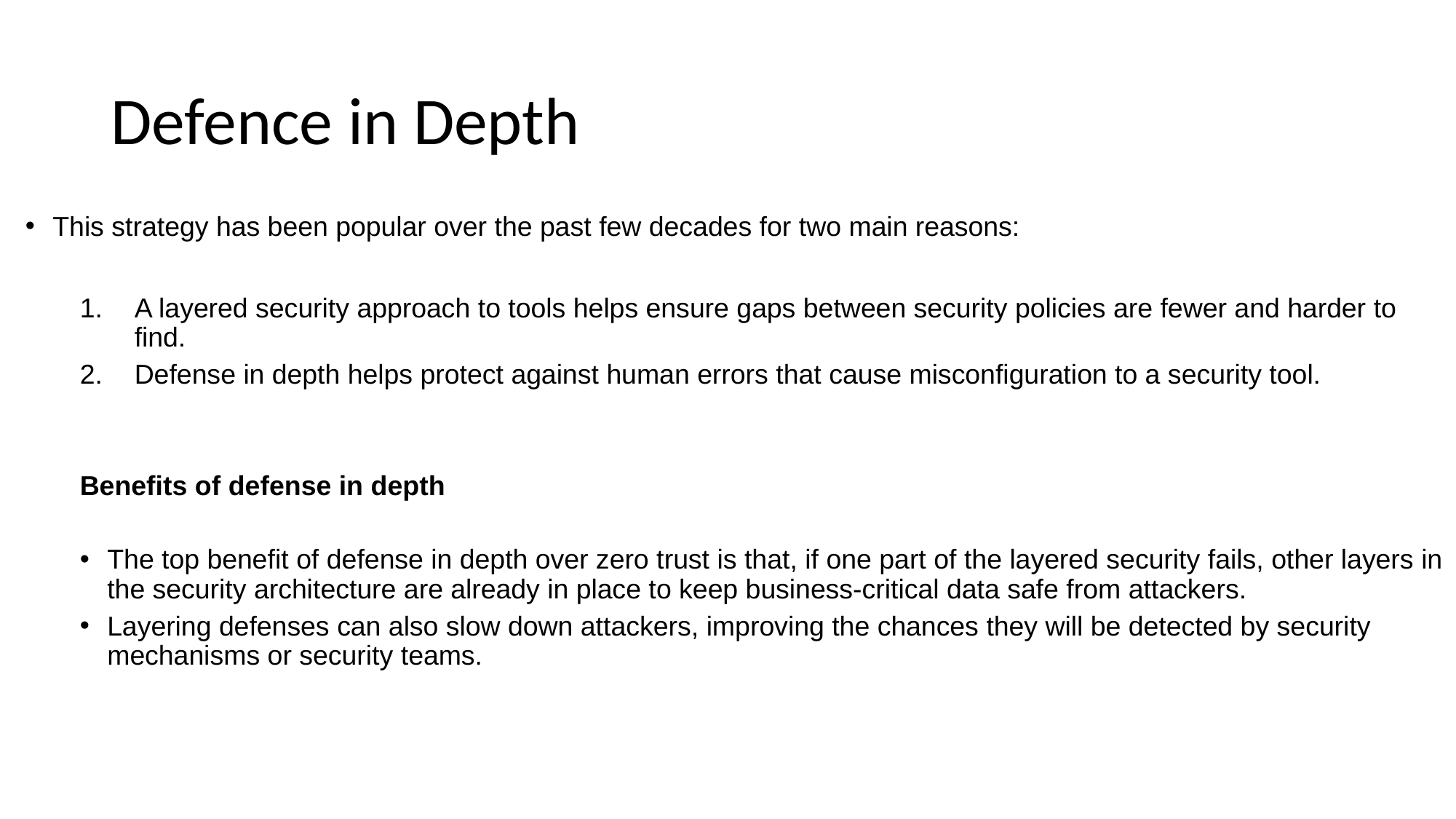

# Defence in Depth
This strategy has been popular over the past few decades for two main reasons:

A layered security approach to tools helps ensure gaps between security policies are fewer and harder to find.
Defense in depth helps protect against human errors that cause misconfiguration to a security tool.

Benefits of defense in depth

The top benefit of defense in depth over zero trust is that, if one part of the layered security fails, other layers in the security architecture are already in place to keep business-critical data safe from attackers.
Layering defenses can also slow down attackers, improving the chances they will be detected by security mechanisms or security teams.